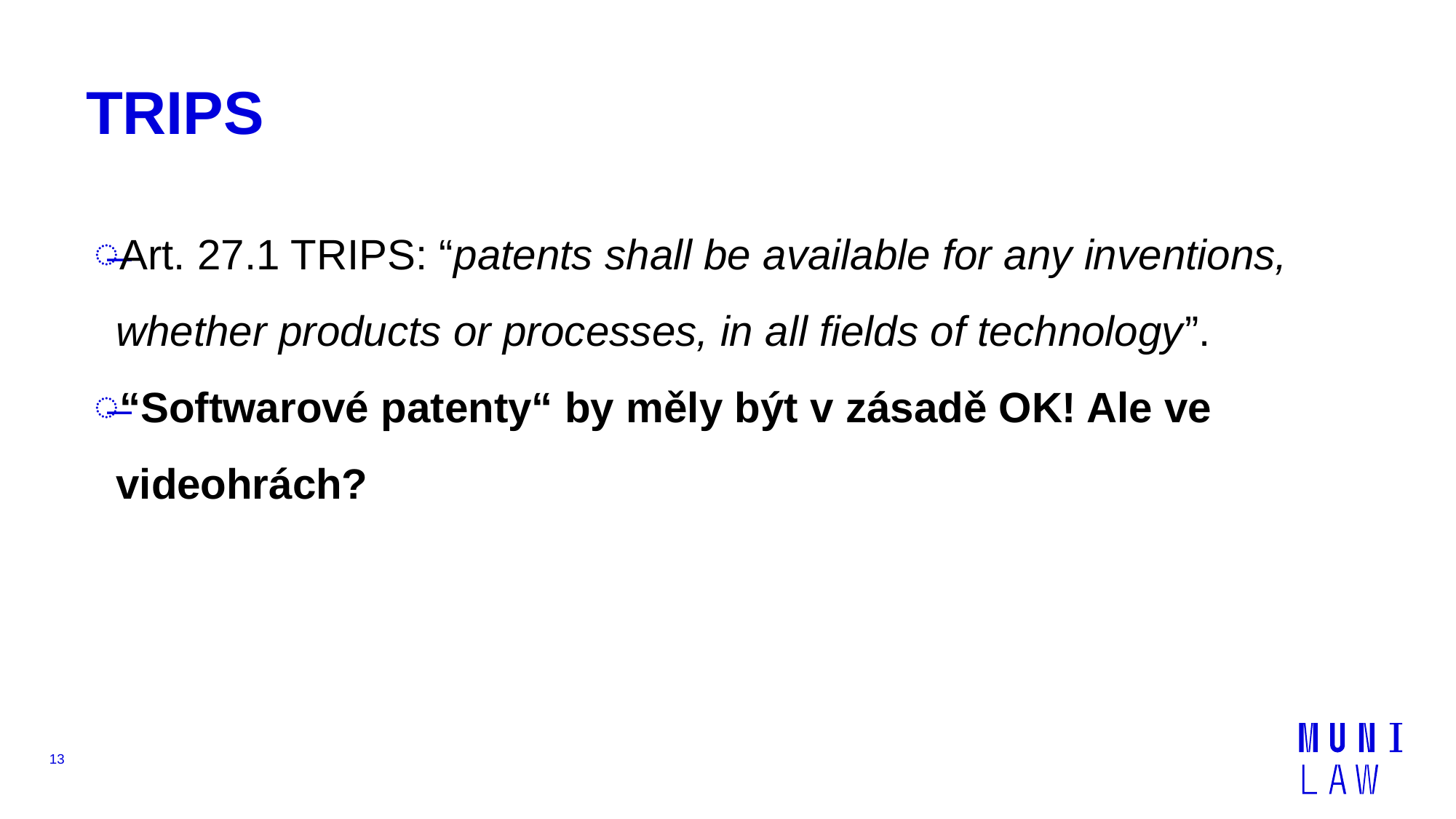

# TRIPS
Art. 27.1 TRIPS: “patents shall be available for any inventions, whether products or processes, in all fields of technology”.
“Softwarové patenty“ by měly být v zásadě OK! Ale ve videohrách?
13